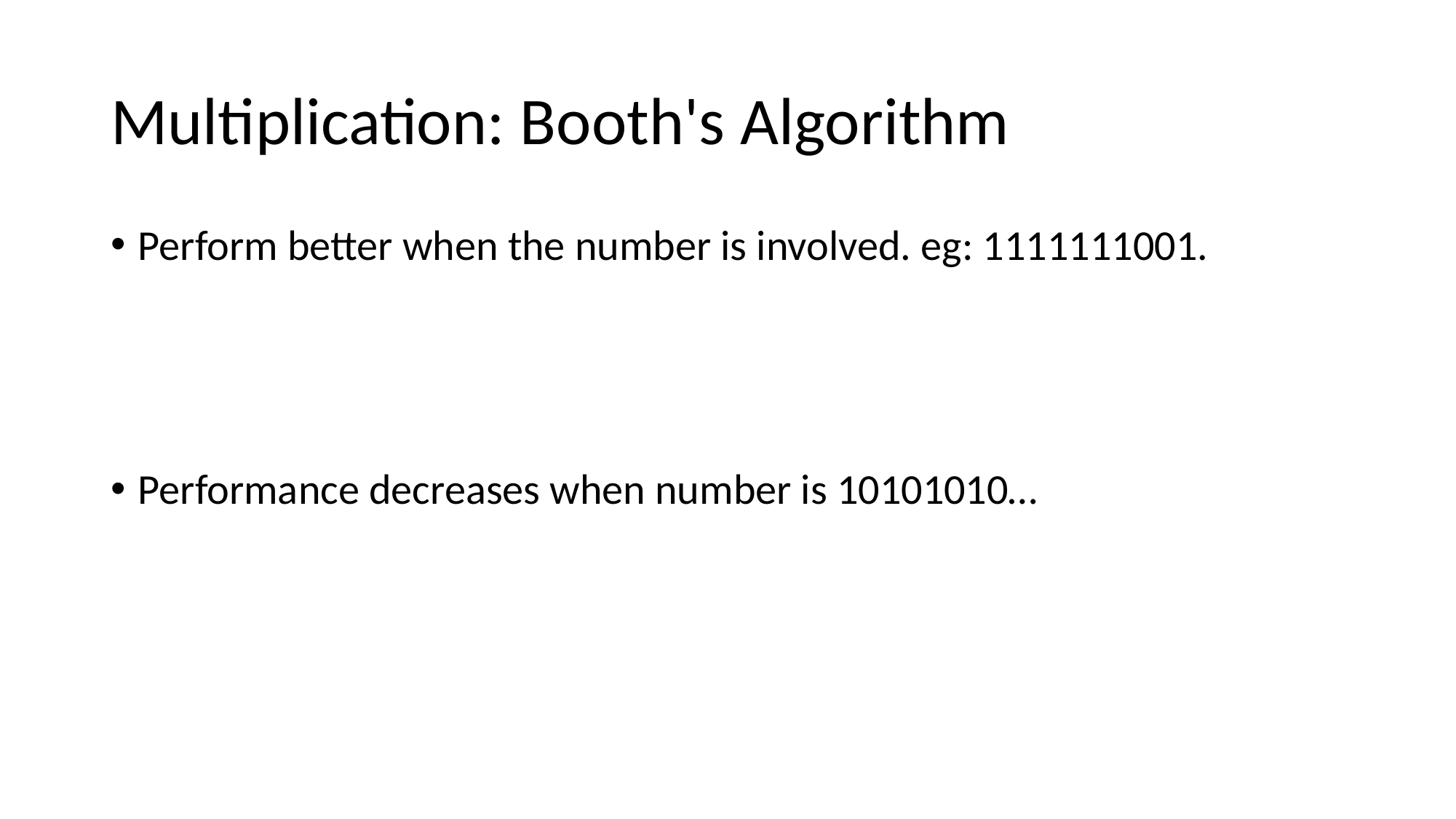

# Multiplication: Booth's Algorithm
Perform better when the number is involved. eg: 1111111001.

Performance decreases when number is 10101010…